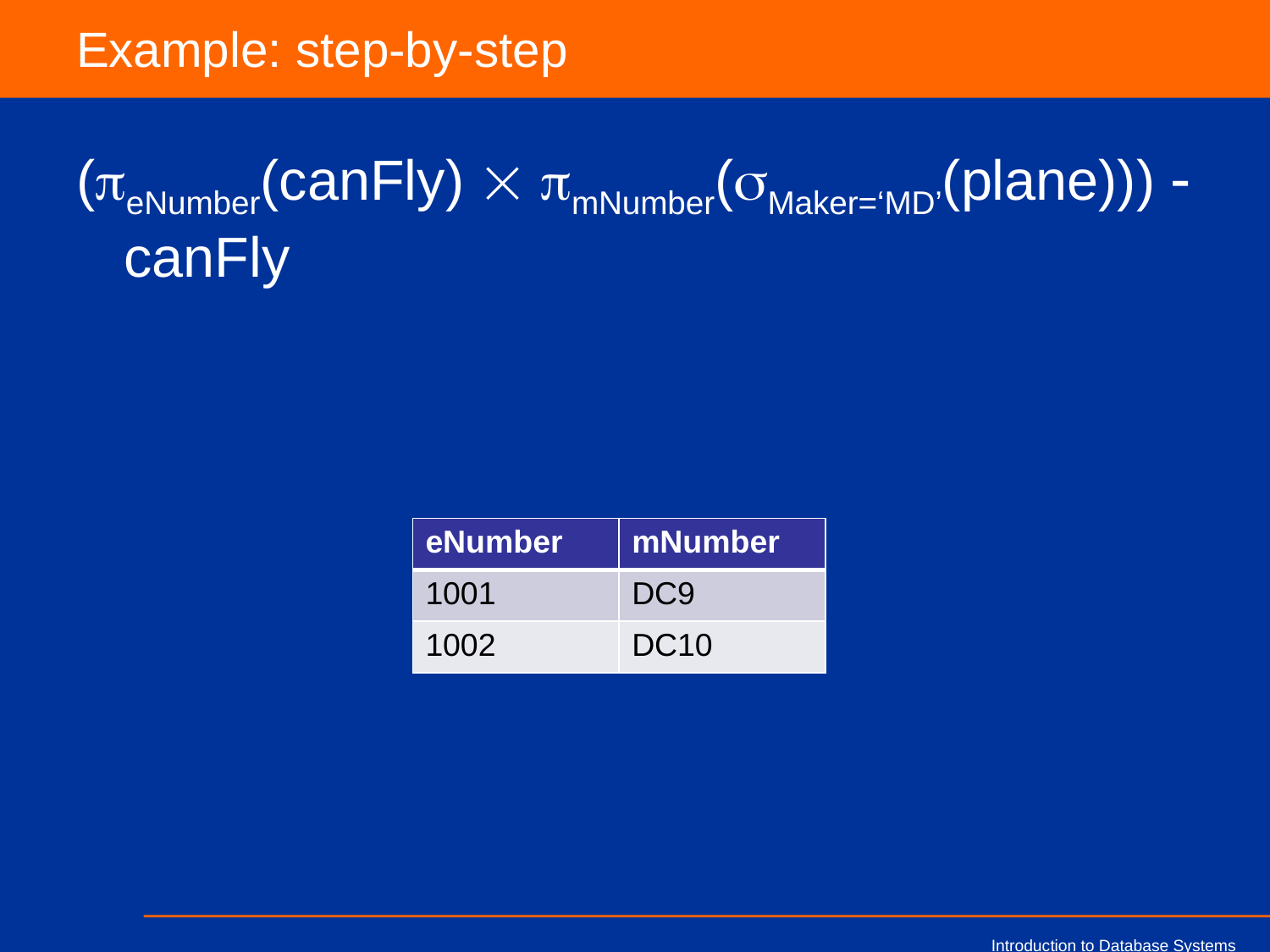

# Example: step-by-step
(πeNumber(canFly) × πmNumber(σMaker=‘MD’(plane))) − canFly

| eNumber | mNumber |
| --- | --- |
| 1001 | DC9 |
| 1002 | DC10 |
Introduction to Database Systems